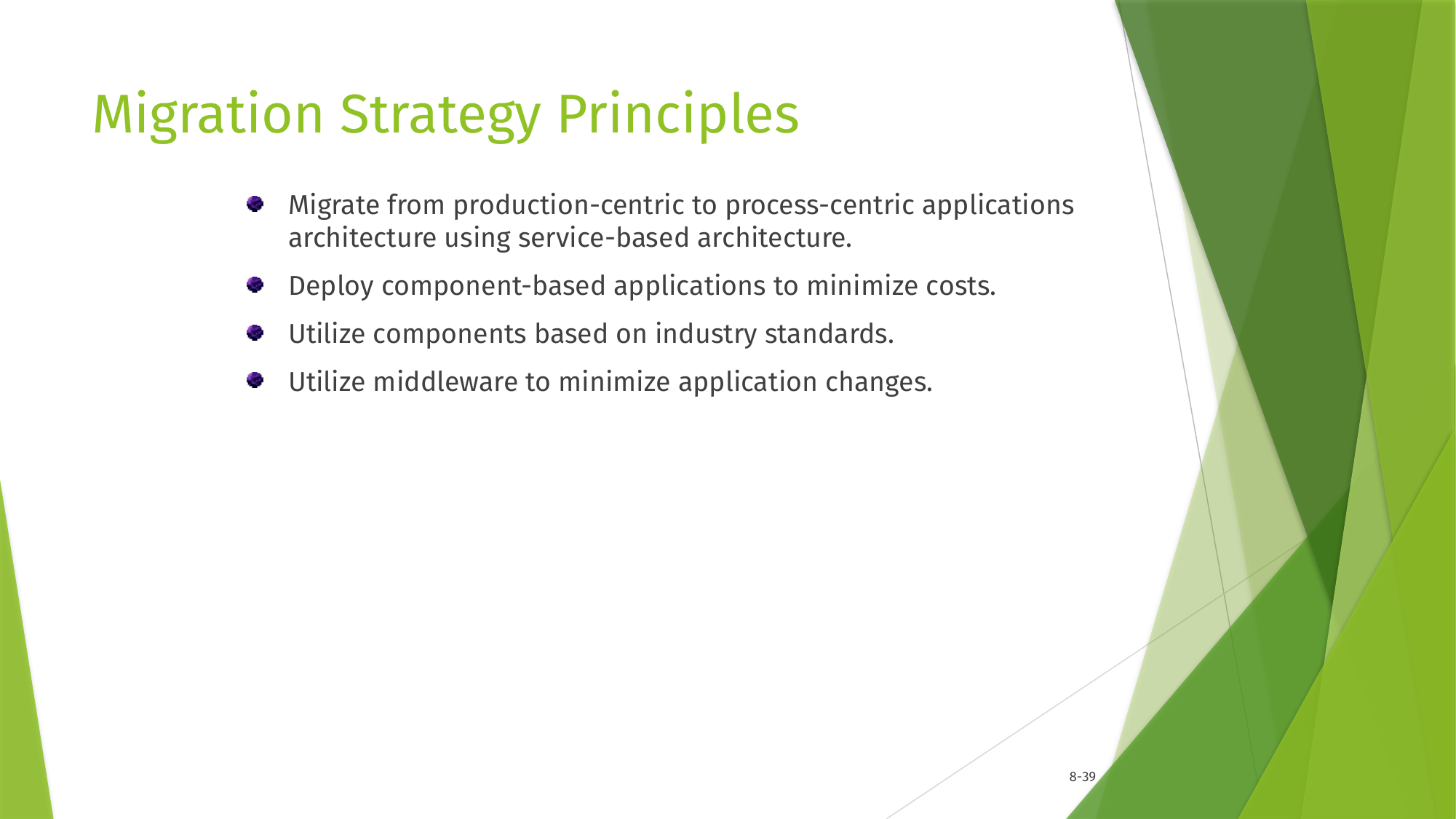

# Migration Strategy Principles
Migrate from production-centric to process-centric applications architecture using service-based architecture.
Deploy component-based applications to minimize costs.
Utilize components based on industry standards.
Utilize middleware to minimize application changes.
				8-39